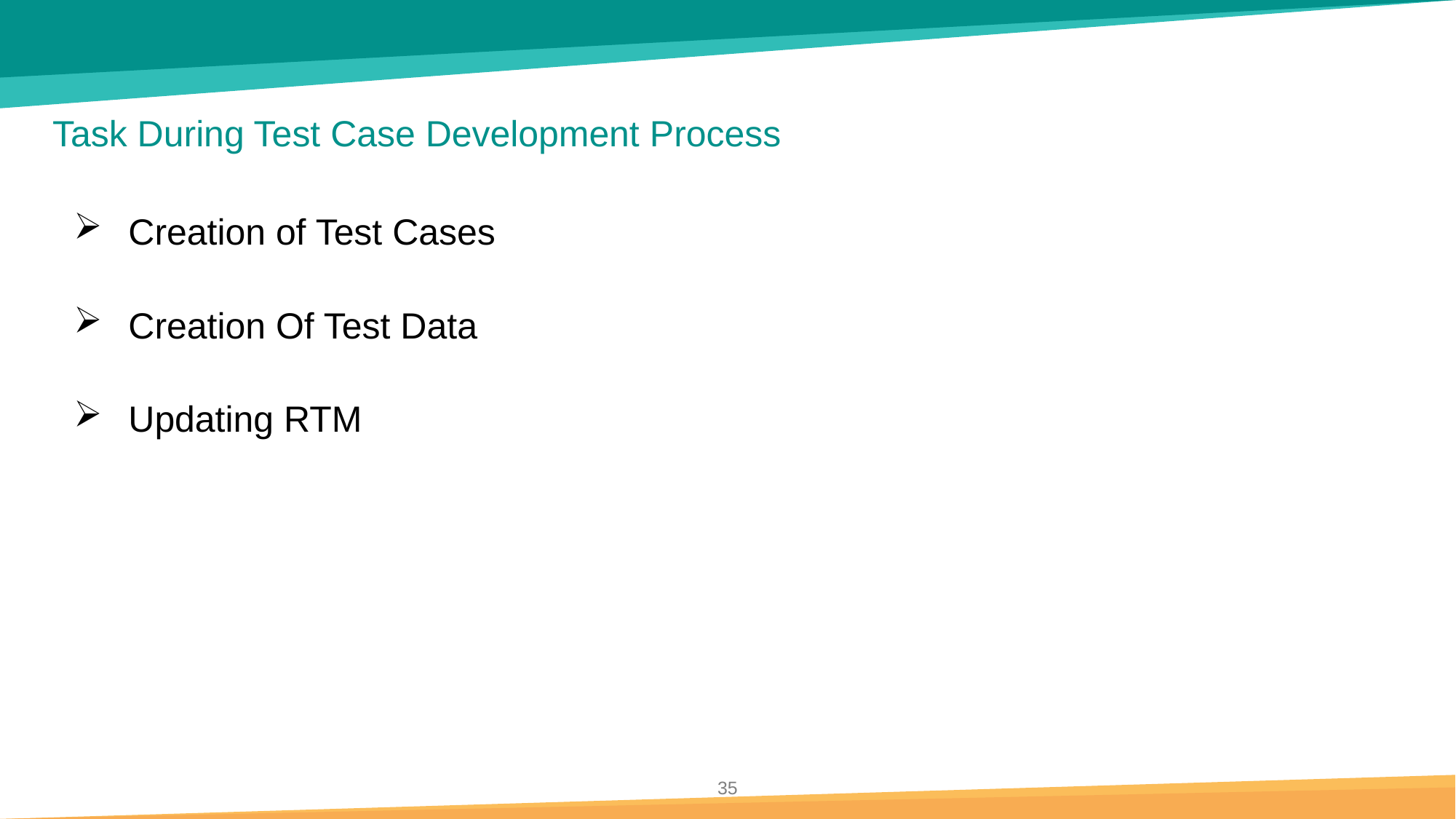

# Task During Test Case Development Process
Creation of Test Cases

Creation Of Test Data

Updating RTM